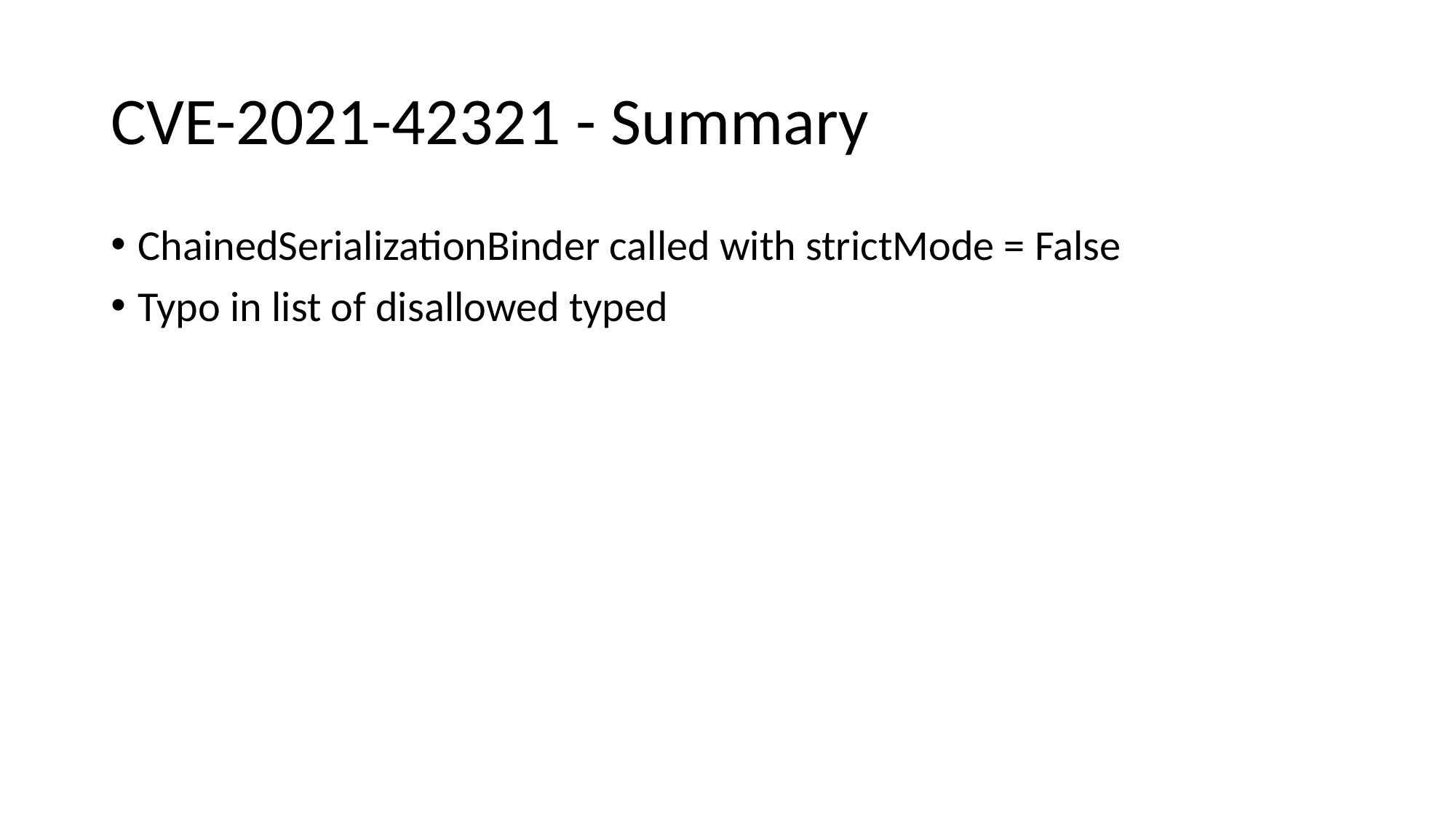

# CVE-2021-42321 - Summary
ChainedSerializationBinder called with strictMode = False
Typo in list of disallowed typed